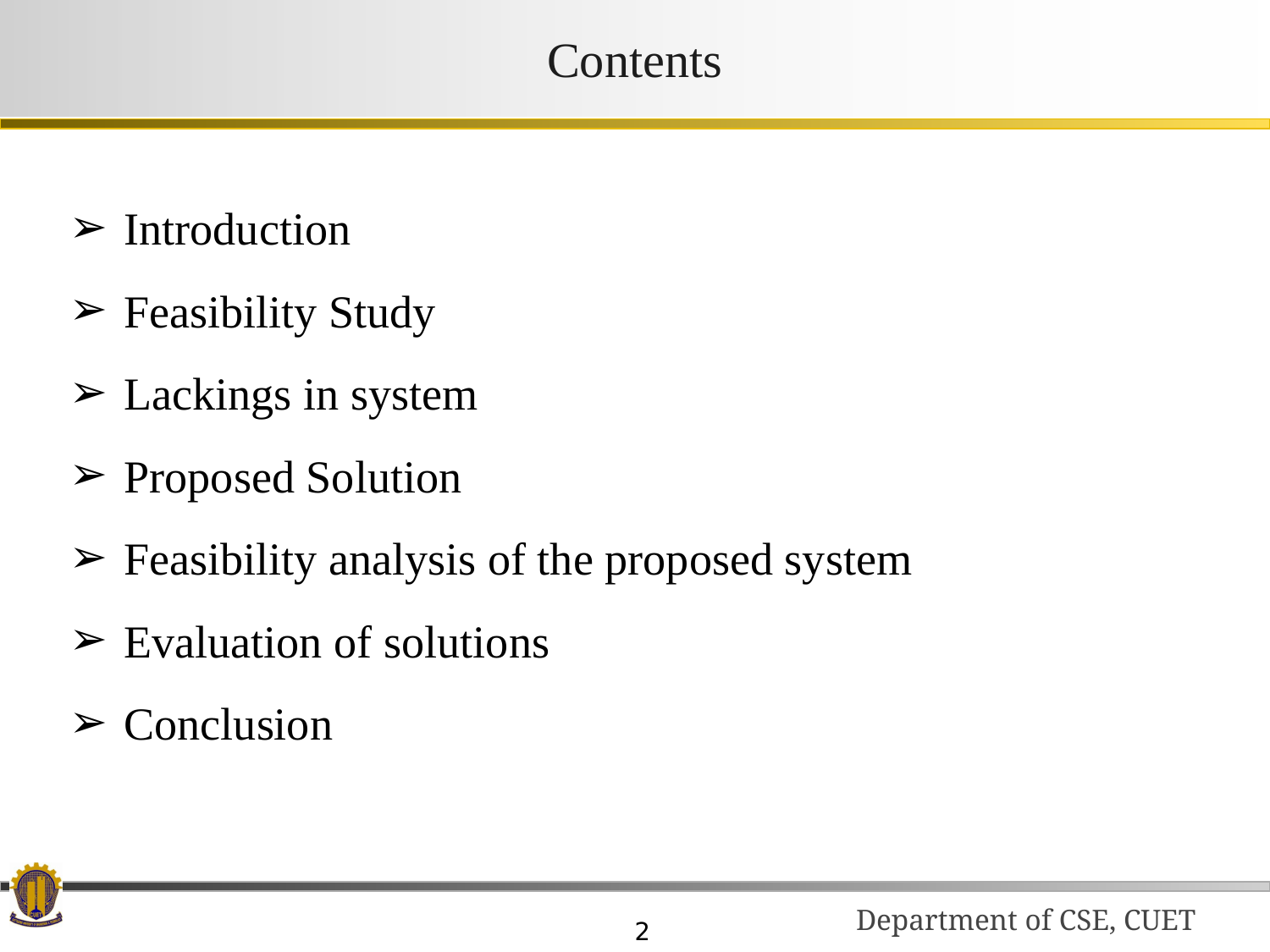

# Contents
Introduction
Feasibility Study
Lackings in system
Proposed Solution
Feasibility analysis of the proposed system
Evaluation of solutions
Conclusion